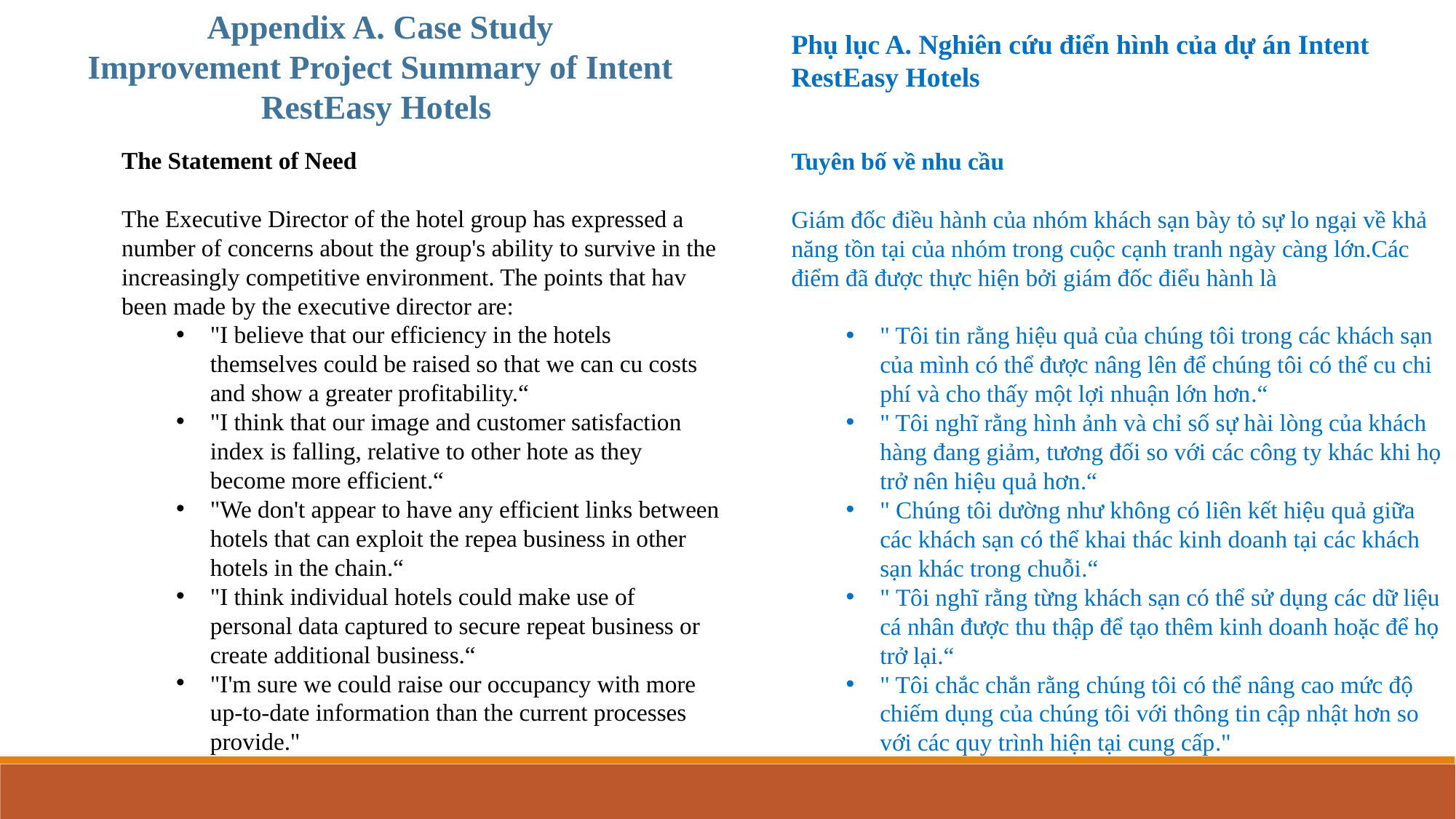

Appendix A. Case Study
Improvement Project Summary of Intent
RestEasy Hotels
Phụ lục A. Nghiên cứu điển hình của dự án Intent
RestEasy Hotels

The Statement of Need
The Executive Director of the hotel group has expressed a number of concerns about the group's ability to survive in the increasingly competitive environment. The points that hav been made by the executive director are:
"I believe that our efficiency in the hotels themselves could be raised so that we can cu costs and show a greater profitability.“
"I think that our image and customer satisfaction index is falling, relative to other hote as they become more efficient.“
"We don't appear to have any efficient links between hotels that can exploit the repea business in other hotels in the chain.“
"I think individual hotels could make use of personal data captured to secure repeat business or create additional business.“
"I'm sure we could raise our occupancy with more up-to-date information than the current processes provide."
Tuyên bố về nhu cầu
Giám đốc điều hành của nhóm khách sạn bày tỏ sự lo ngại về khả năng tồn tại của nhóm trong cuộc cạnh tranh ngày càng lớn.Các điểm đã được thực hiện bởi giám đốc điểu hành là

" Tôi tin rằng hiệu quả của chúng tôi trong các khách sạn của mình có thể được nâng lên để chúng tôi có thể cu chi phí và cho thấy một lợi nhuận lớn hơn.“
" Tôi nghĩ rằng hình ảnh và chỉ số sự hài lòng của khách hàng đang giảm, tương đối so với các công ty khác khi họ trở nên hiệu quả hơn.“
" Chúng tôi dường như không có liên kết hiệu quả giữa các khách sạn có thể khai thác kinh doanh tại các khách sạn khác trong chuỗi.“
" Tôi nghĩ rằng từng khách sạn có thể sử dụng các dữ liệu cá nhân được thu thập để tạo thêm kinh doanh hoặc để họ trở lại.“
" Tôi chắc chắn rằng chúng tôi có thể nâng cao mức độ chiếm dụng của chúng tôi với thông tin cập nhật hơn so với các quy trình hiện tại cung cấp."